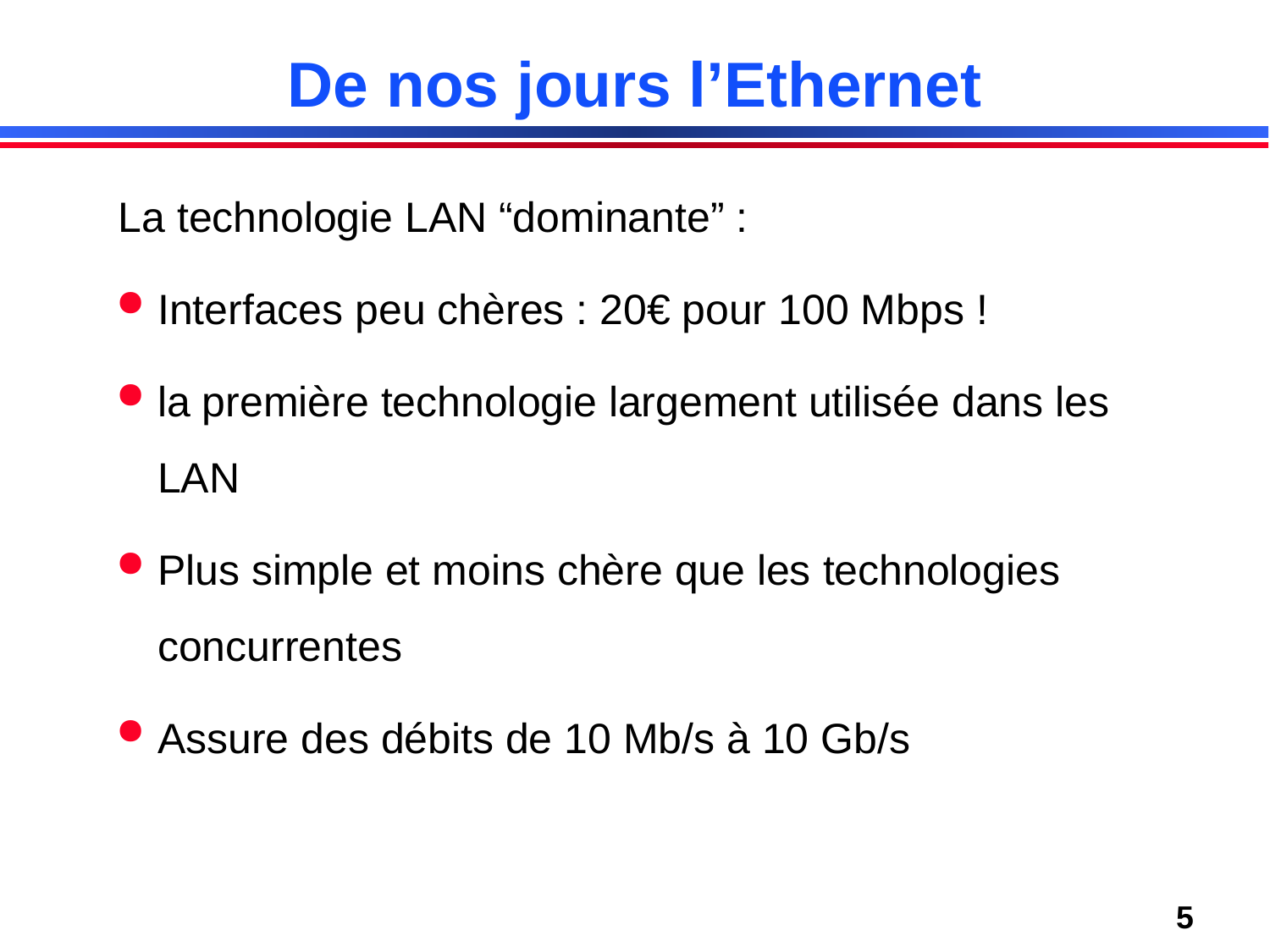

# De nos jours l’Ethernet
La technologie LAN “dominante” :
Interfaces peu chères : 20€ pour 100 Mbps !
la première technologie largement utilisée dans les LAN
Plus simple et moins chère que les technologies concurrentes
Assure des débits de 10 Mb/s à 10 Gb/s